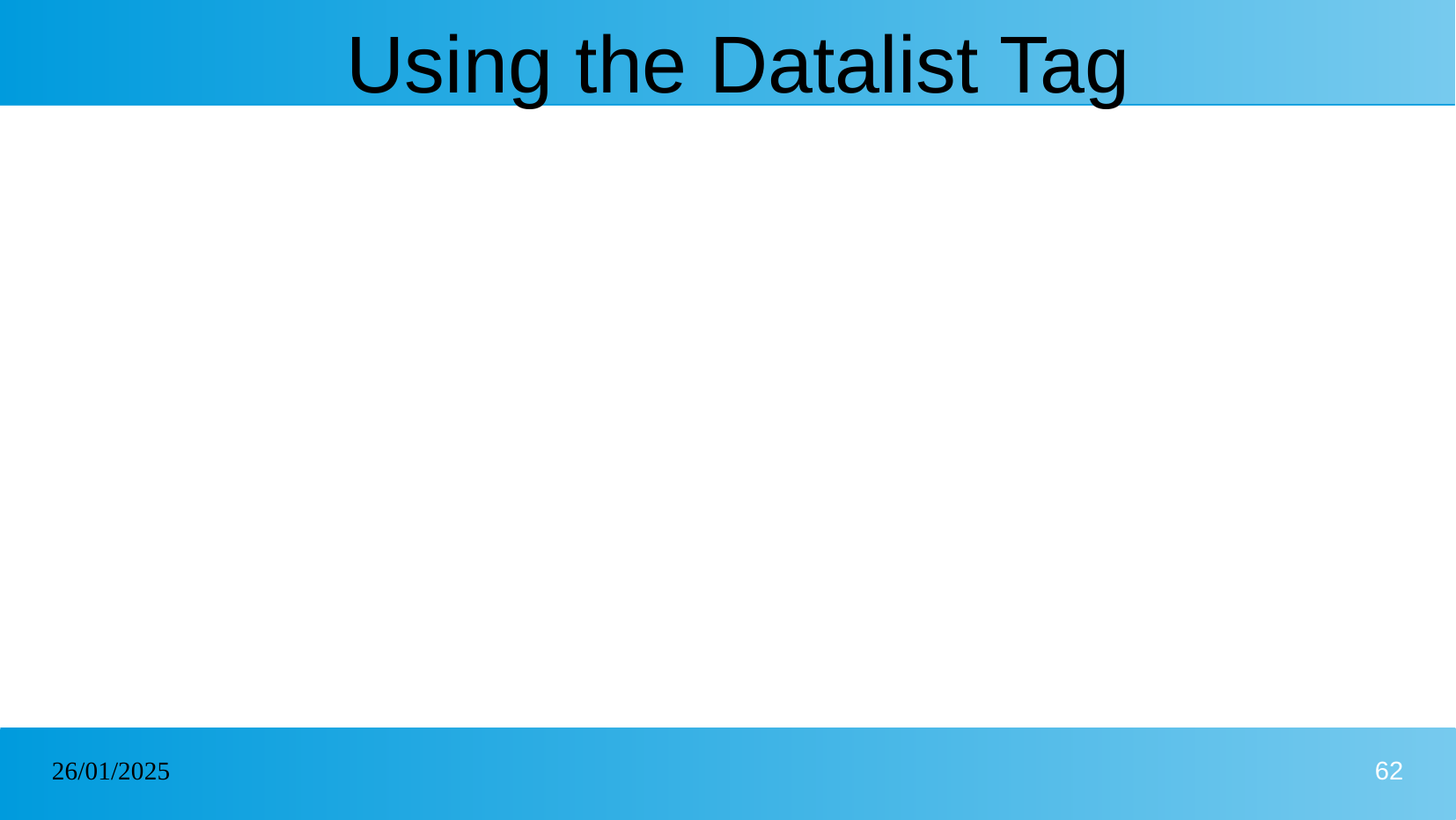

# Using the Datalist Tag

26/01/2025
62